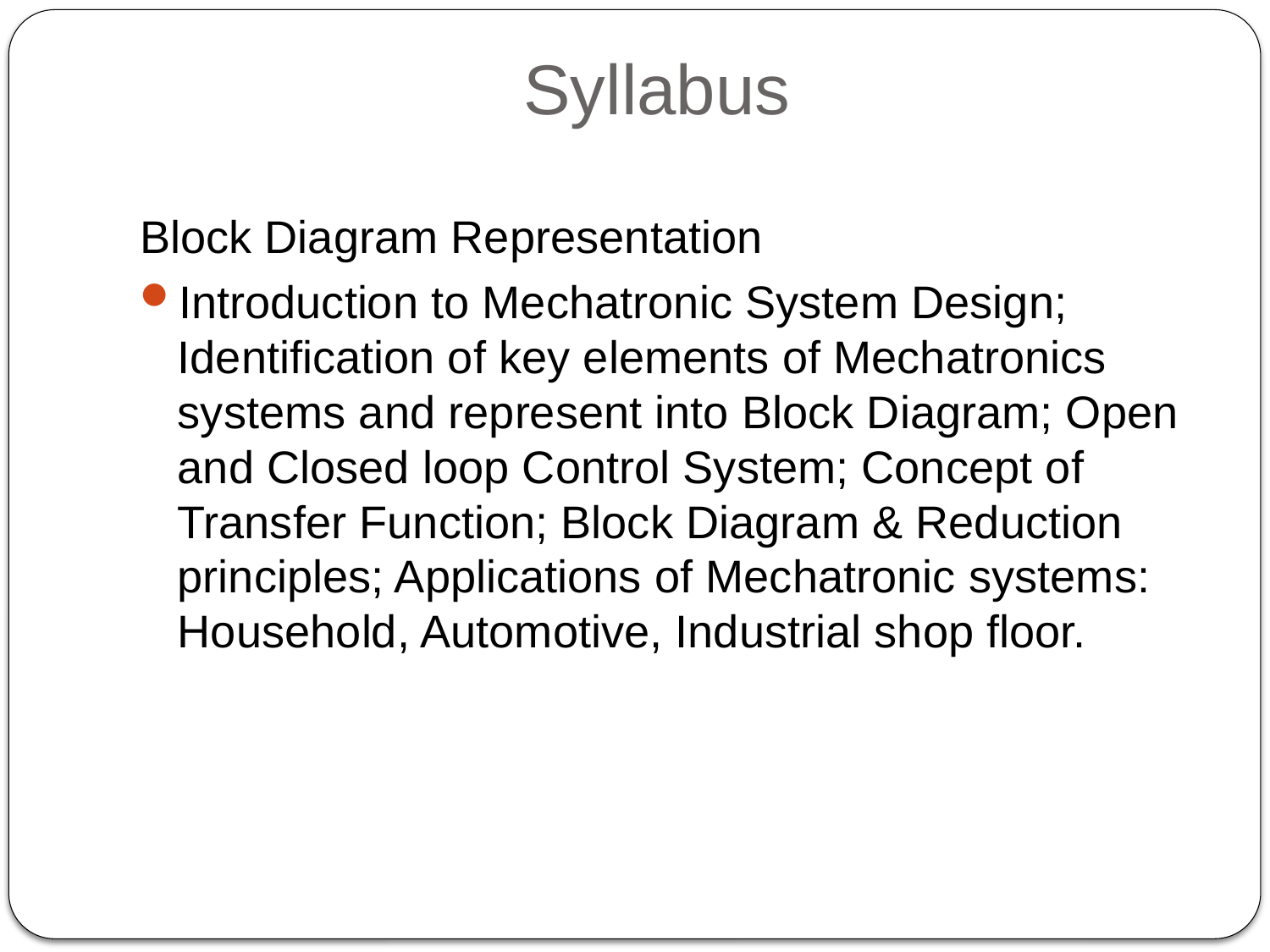

# Syllabus
Block Diagram Representation
Introduction to Mechatronic System Design; Identification of key elements of Mechatronics systems and represent into Block Diagram; Open and Closed loop Control System; Concept of  Transfer Function; Block Diagram & Reduction principles; Applications of Mechatronic systems: Household, Automotive, Industrial shop floor.